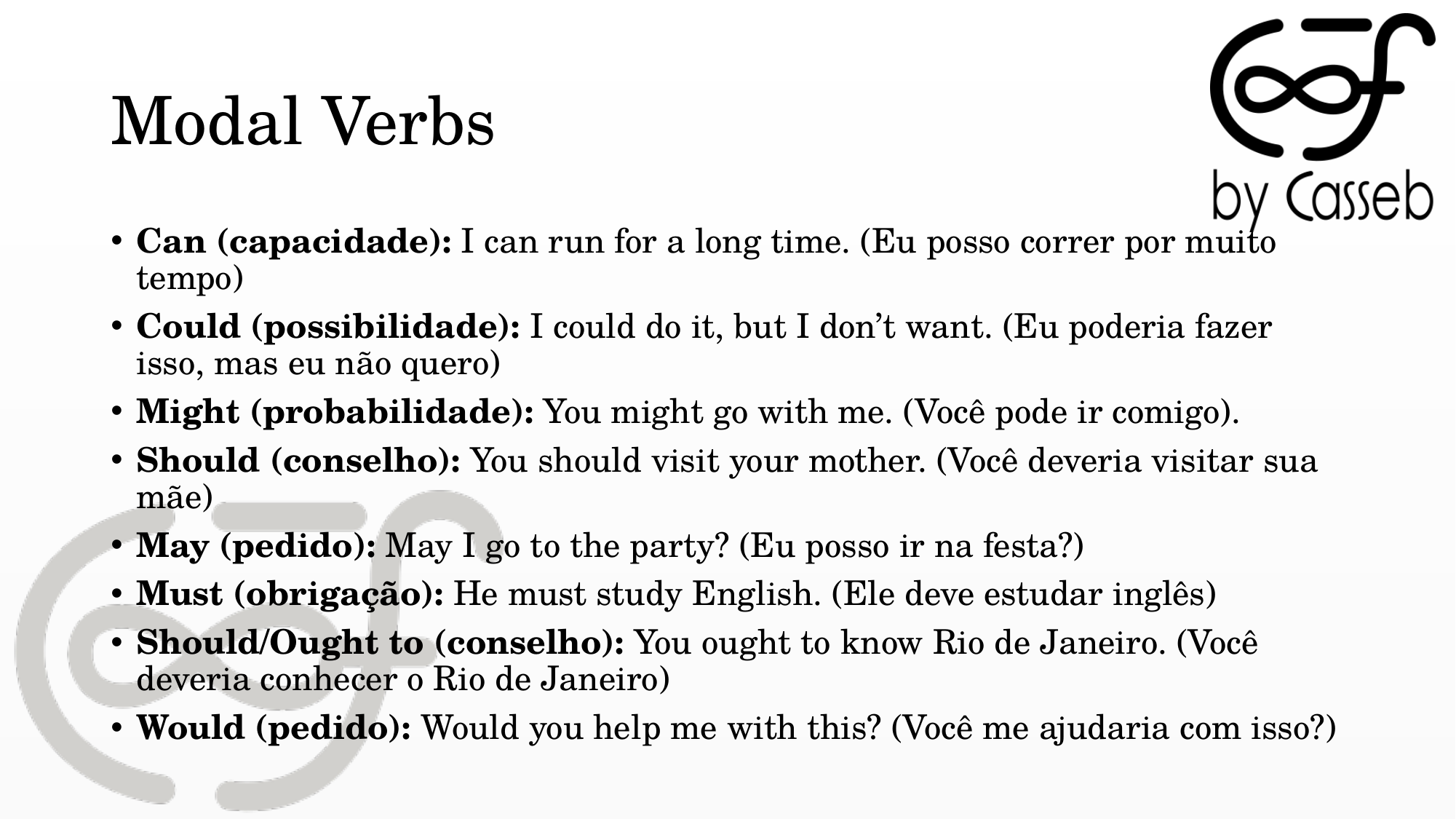

# Modal Verbs
Can (capacidade): I can run for a long time. (Eu posso correr por muito tempo)
Could (possibilidade): I could do it, but I don’t want. (Eu poderia fazer isso, mas eu não quero)
Might (probabilidade): You might go with me. (Você pode ir comigo).
Should (conselho): You should visit your mother. (Você deveria visitar sua mãe)
May (pedido): May I go to the party? (Eu posso ir na festa?)
Must (obrigação): He must study English. (Ele deve estudar inglês)
Should/Ought to (conselho): You ought to know Rio de Janeiro. (Você deveria conhecer o Rio de Janeiro)
Would (pedido): Would you help me with this? (Você me ajudaria com isso?)